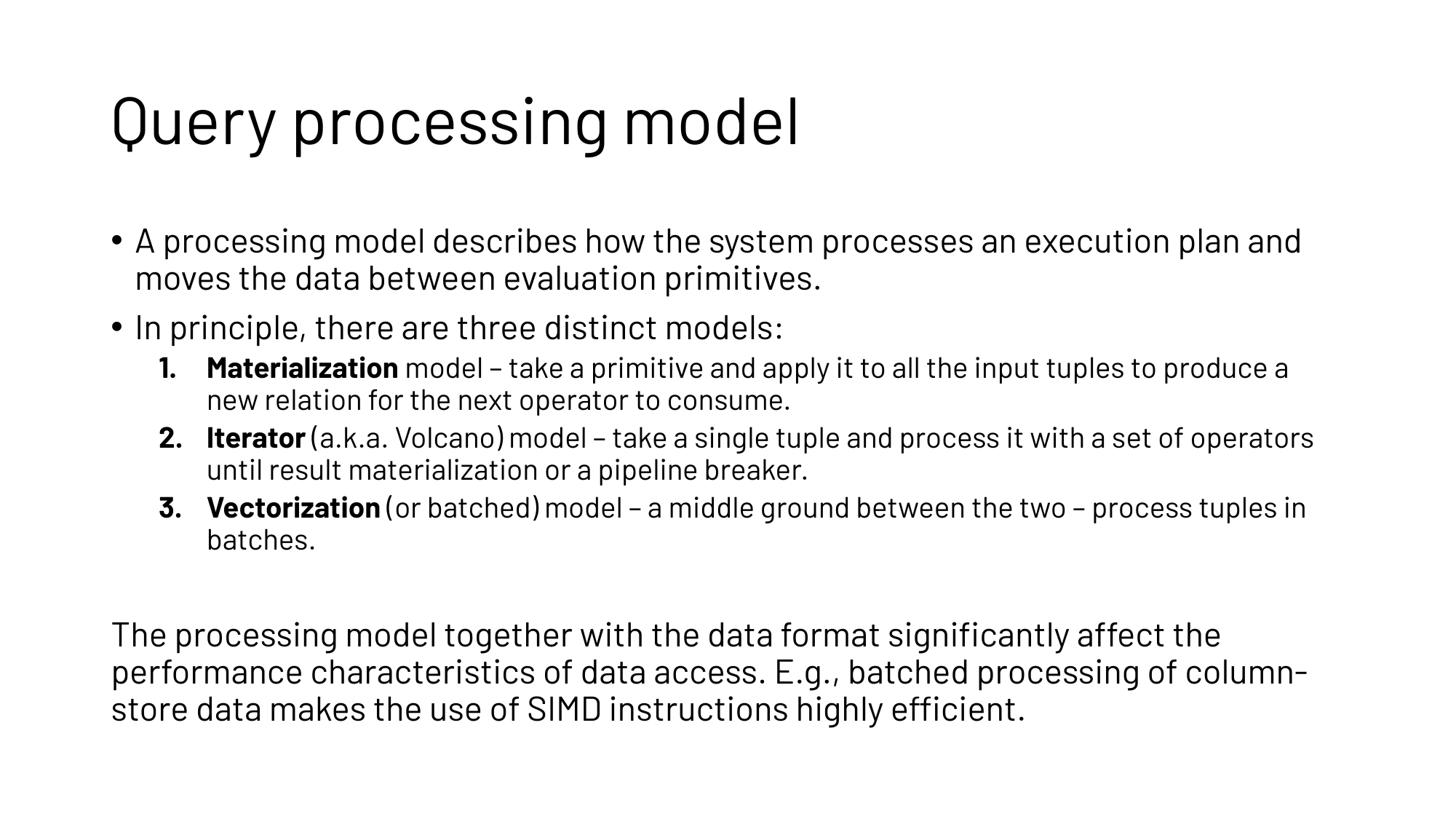

# Query processing model
A processing model describes how the system processes an execution plan and moves the data between evaluation primitives.
In principle, there are three distinct models:
Materialization model – take a primitive and apply it to all the input tuples to produce a new relation for the next operator to consume.
Iterator (a.k.a. Volcano) model – take a single tuple and process it with a set of operators until result materialization or a pipeline breaker.
Vectorization (or batched) model – a middle ground between the two – process tuples in batches.

The processing model together with the data format significantly affect the performance characteristics of data access. E.g., batched processing of column-store data makes the use of SIMD instructions highly efficient.